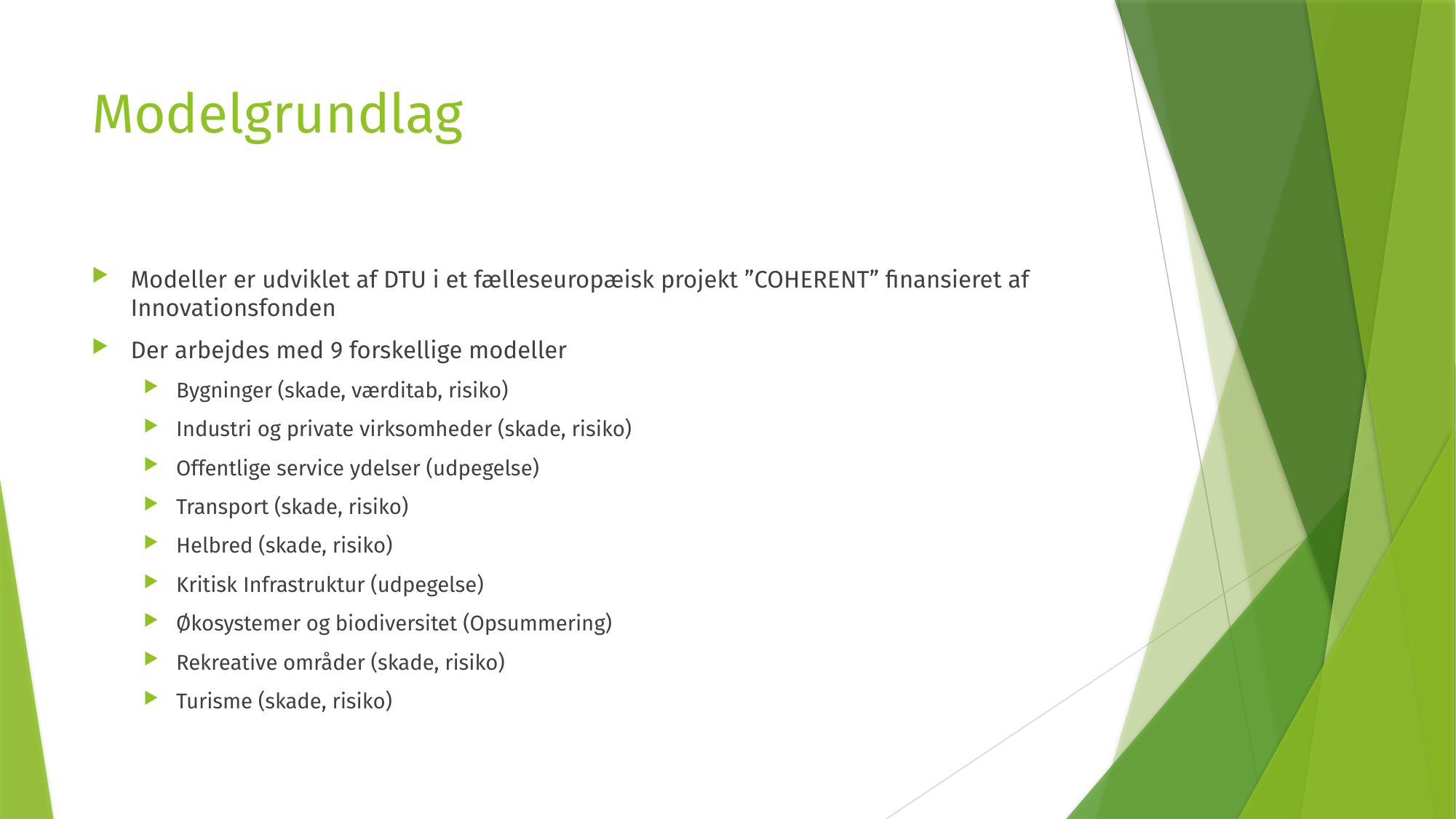

# Modelgrundlag
Modeller er udviklet af DTU i et fælleseuropæisk projekt ”COHERENT” finansieret af Innovationsfonden
Der arbejdes med 9 forskellige modeller
Bygninger (skade, værditab, risiko)
Industri og private virksomheder (skade, risiko)
Offentlige service ydelser (udpegelse)
Transport (skade, risiko)
Helbred (skade, risiko)
Kritisk Infrastruktur (udpegelse)
Økosystemer og biodiversitet (Opsummering)
Rekreative områder (skade, risiko)
Turisme (skade, risiko)